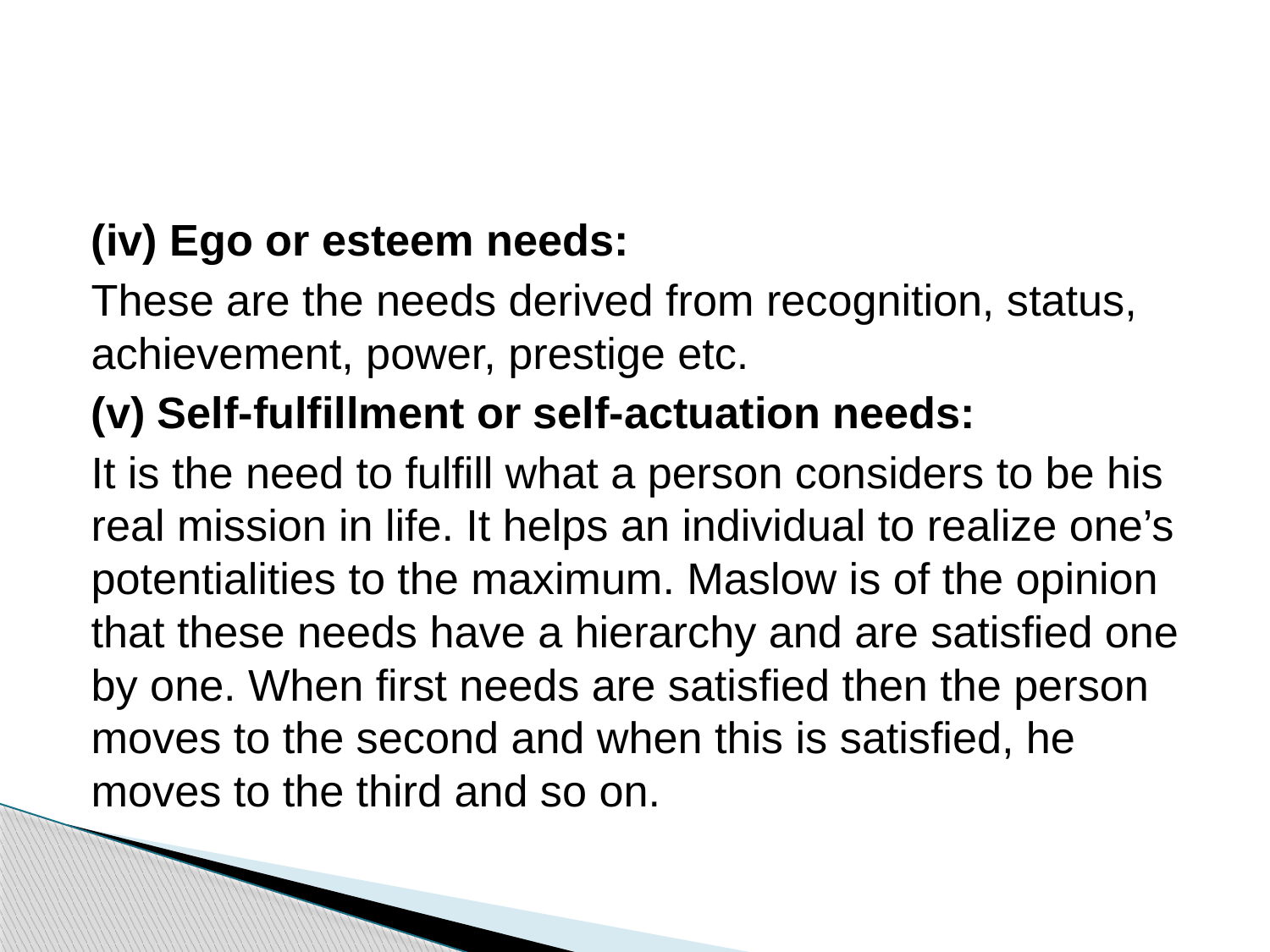

#
(iv) Ego or esteem needs:
These are the needs derived from recognition, status, achievement, power, prestige etc.
(v) Self-fulfillment or self-actuation needs:
It is the need to fulfill what a person considers to be his real mission in life. It helps an individual to realize one’s potentialities to the maximum. Maslow is of the opinion that these needs have a hierarchy and are satisfied one by one. When first needs are satisfied then the person moves to the second and when this is satisfied, he moves to the third and so on.